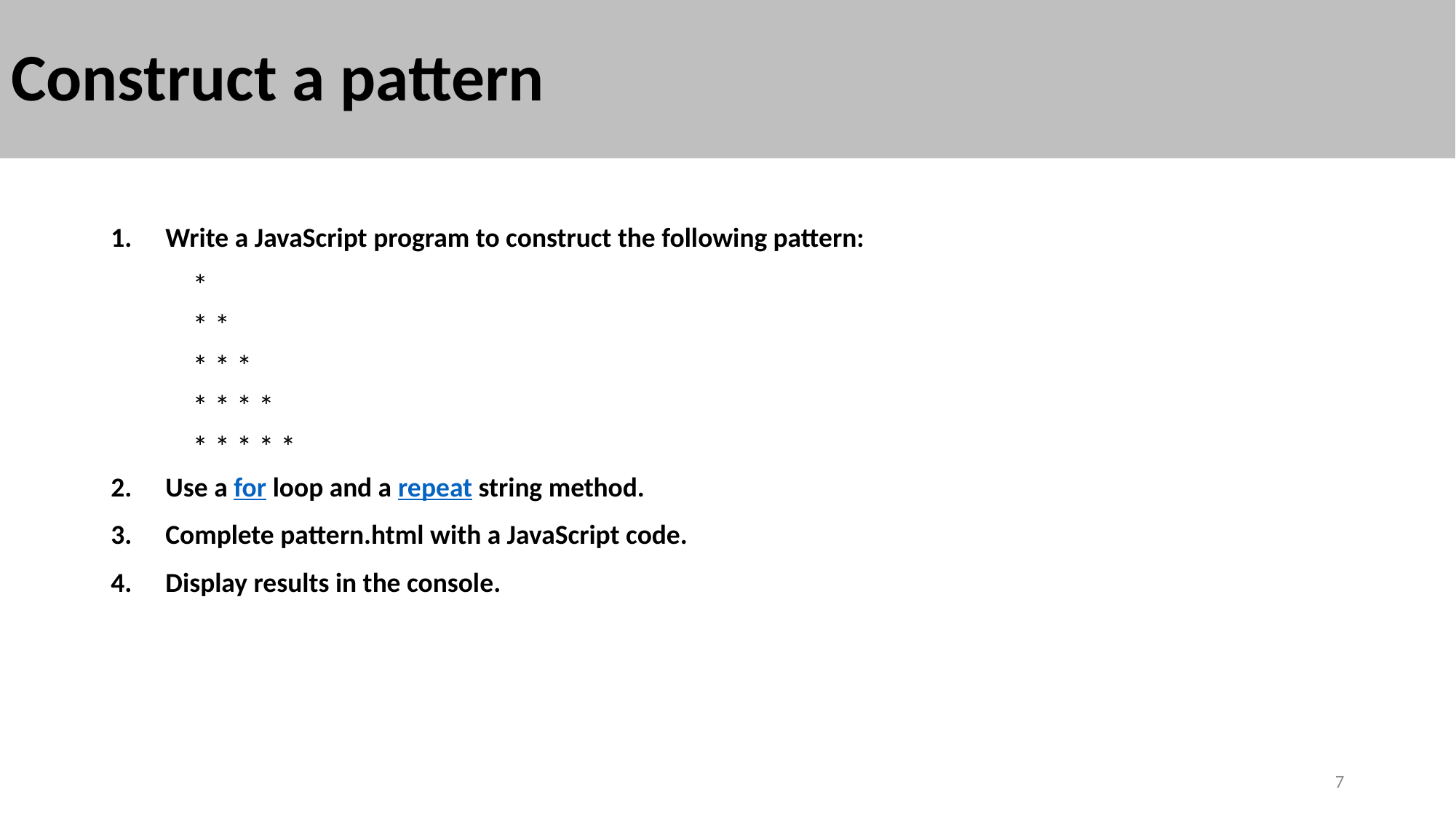

# Construct a pattern
Write a JavaScript program to construct the following pattern:
*
* *
* * *
* * * *
* * * * *
Use a for loop and a repeat string method.
Complete pattern.html with a JavaScript code.
Display results in the console.
7